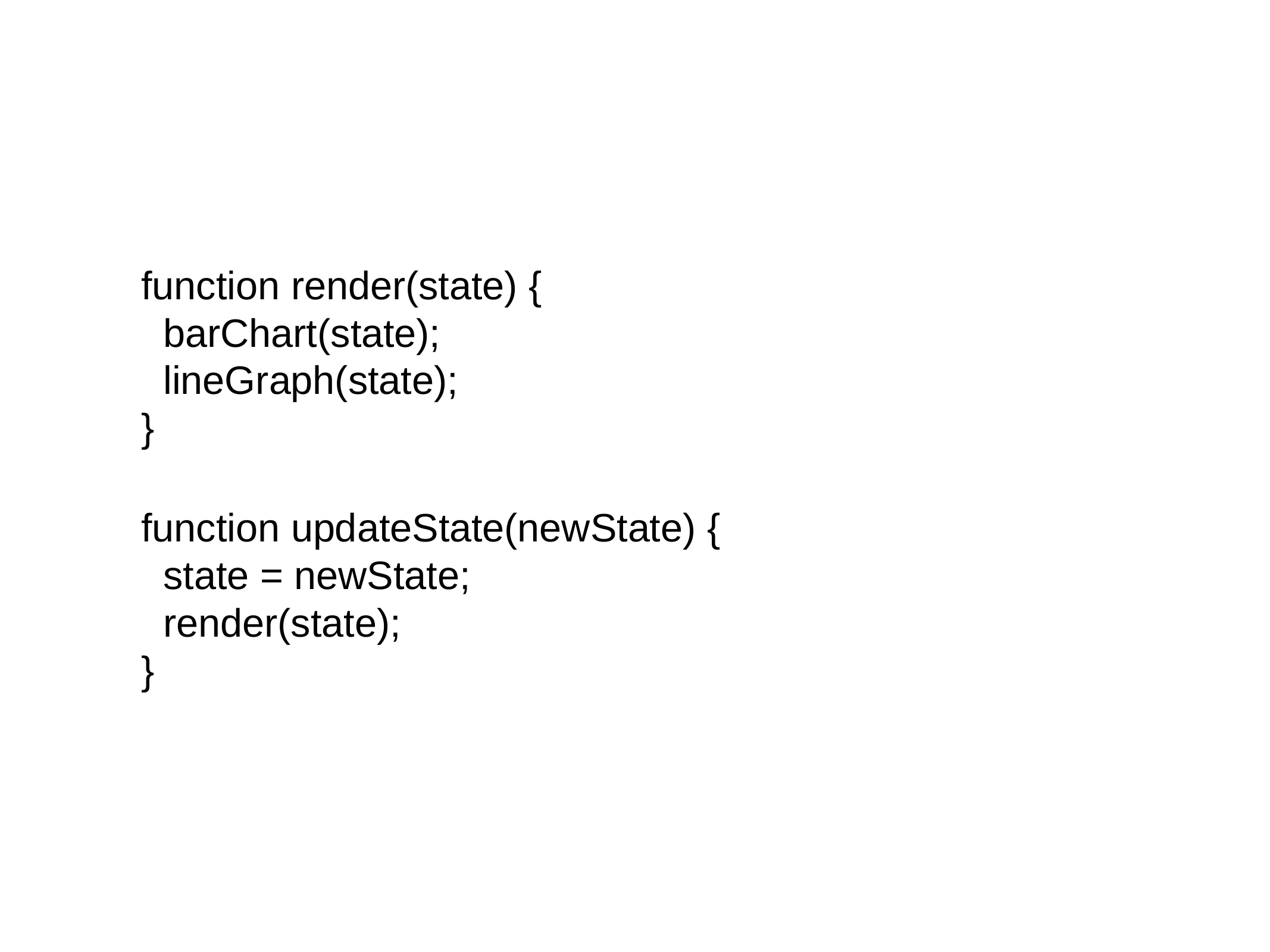

function render(state) {
  barChart(state);
  lineGraph(state);
}
function updateState(newState) {
  state = newState;
  render(state);
}